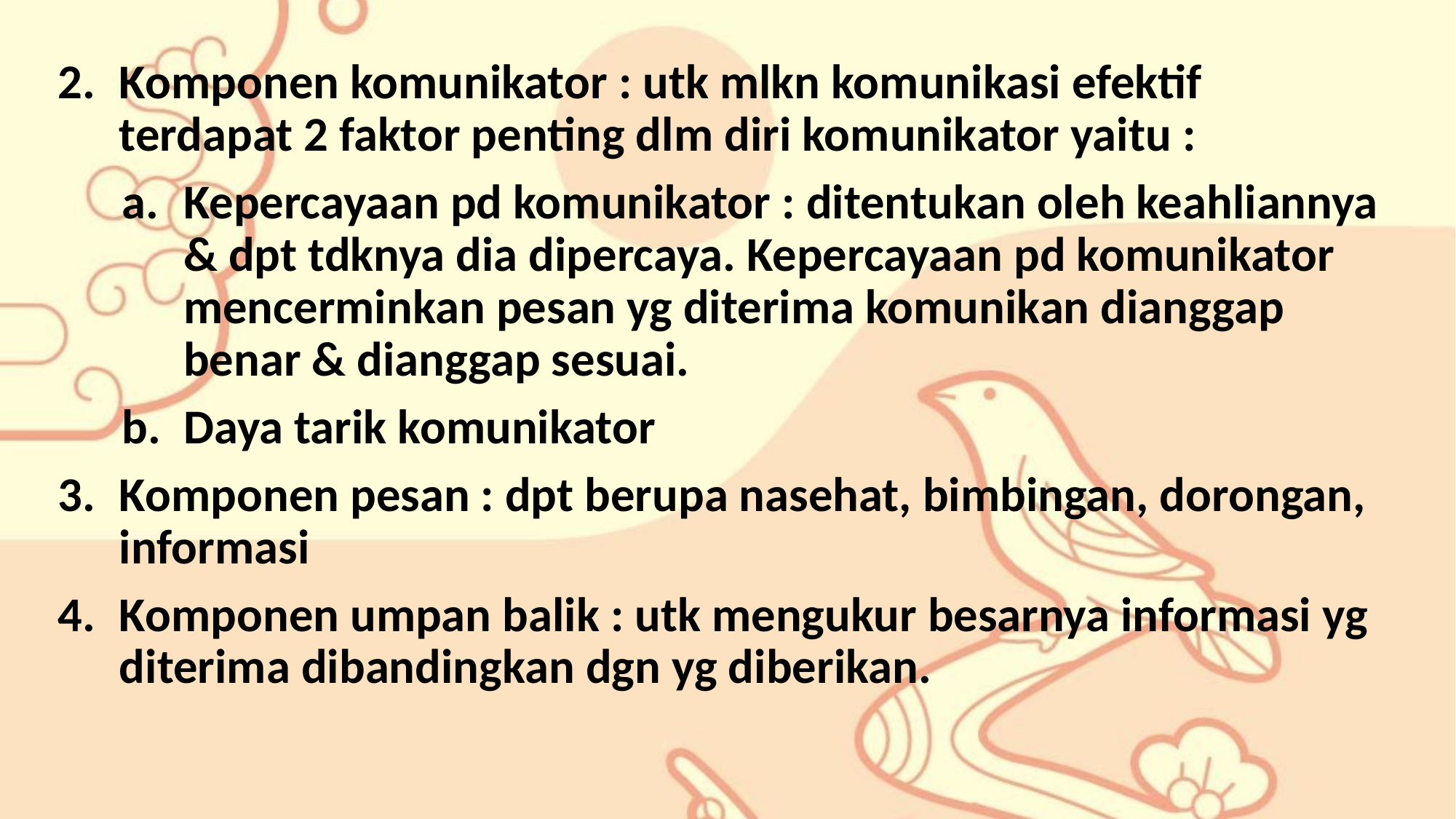

Komponen komunikator : utk mlkn komunikasi efektif terdapat 2 faktor penting dlm diri komunikator yaitu :
Kepercayaan pd komunikator : ditentukan oleh keahliannya & dpt tdknya dia dipercaya. Kepercayaan pd komunikator mencerminkan pesan yg diterima komunikan dianggap benar & dianggap sesuai.
Daya tarik komunikator
Komponen pesan : dpt berupa nasehat, bimbingan, dorongan, informasi
Komponen umpan balik : utk mengukur besarnya informasi yg diterima dibandingkan dgn yg diberikan.